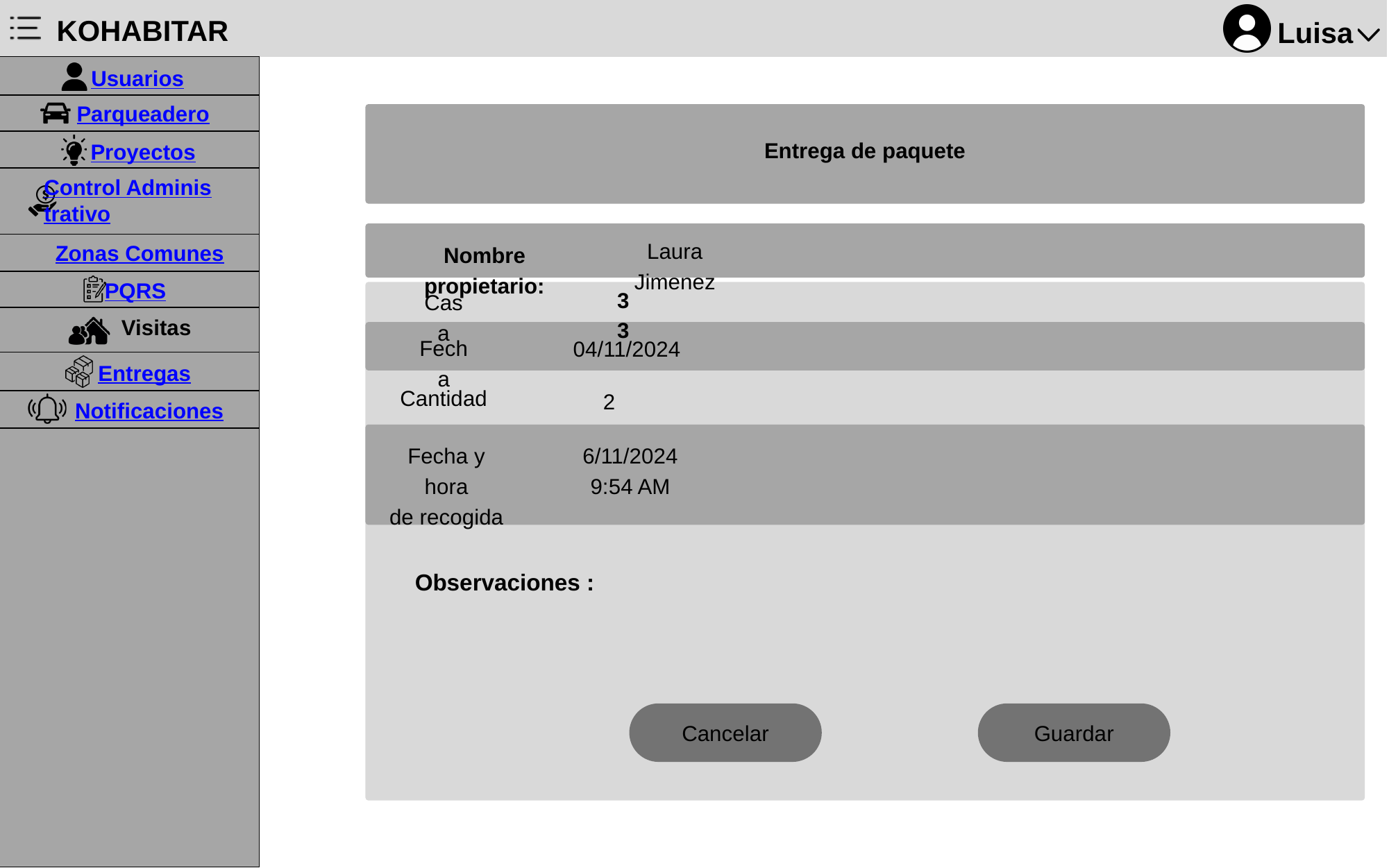

KOHABITAR
Luisa

Usuarios

Parqueadero

Entrega de paquete

Proyectos

Control Administrativo

Laura Jimenez
Zonas Comunes
Nombre propietario:

PQRS

33
Casa

         Visitas

Fecha
04/11/2024

Entregas

Cantidad
2

Notificaciones

Fecha y hora
de recogida
6/11/2024
9:54 AM
Observaciones :

Cancelar
Guardar